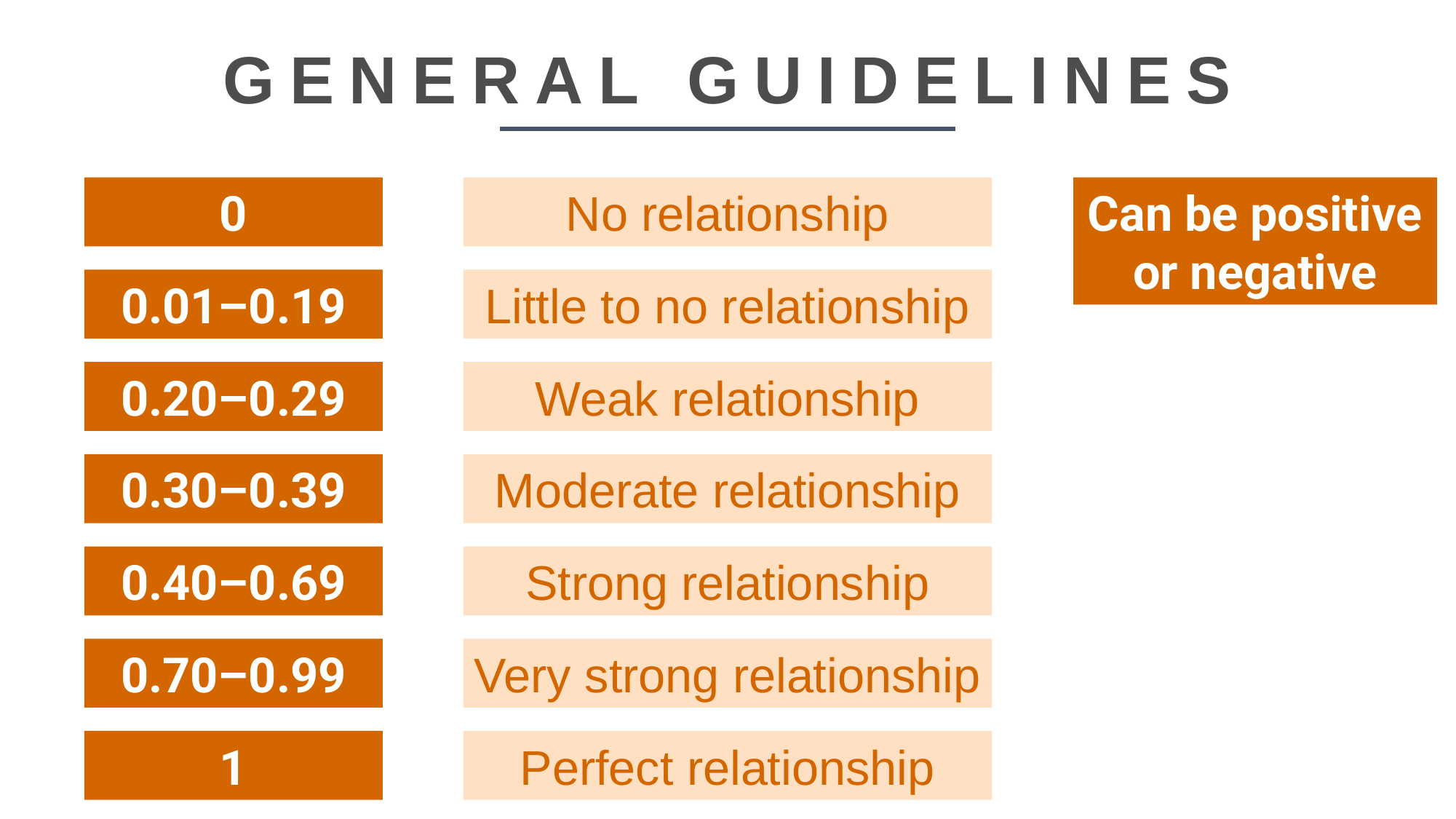

# GENERAL GUIDELINES
0
Can be positive or negative
No relationship
0.01–0.19
Little to no relationship
0.20–0.29
Weak relationship
0.30–0.39
Moderate relationship
0.40–0.69
Strong relationship
0.70–0.99
Very strong relationship
1
Perfect relationship